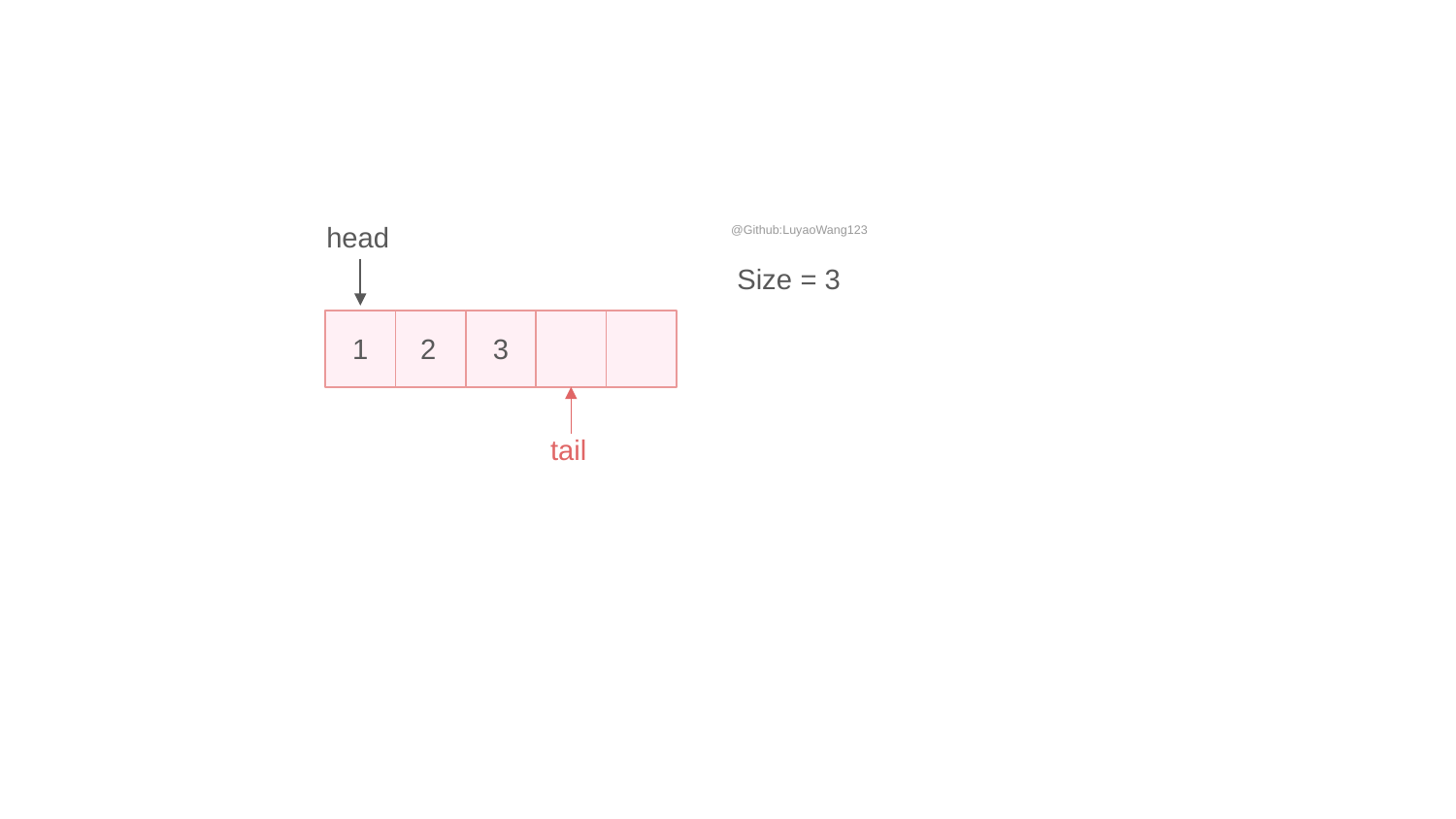

head
@Github:LuyaoWang123
Size = 3

1
2
3
tail